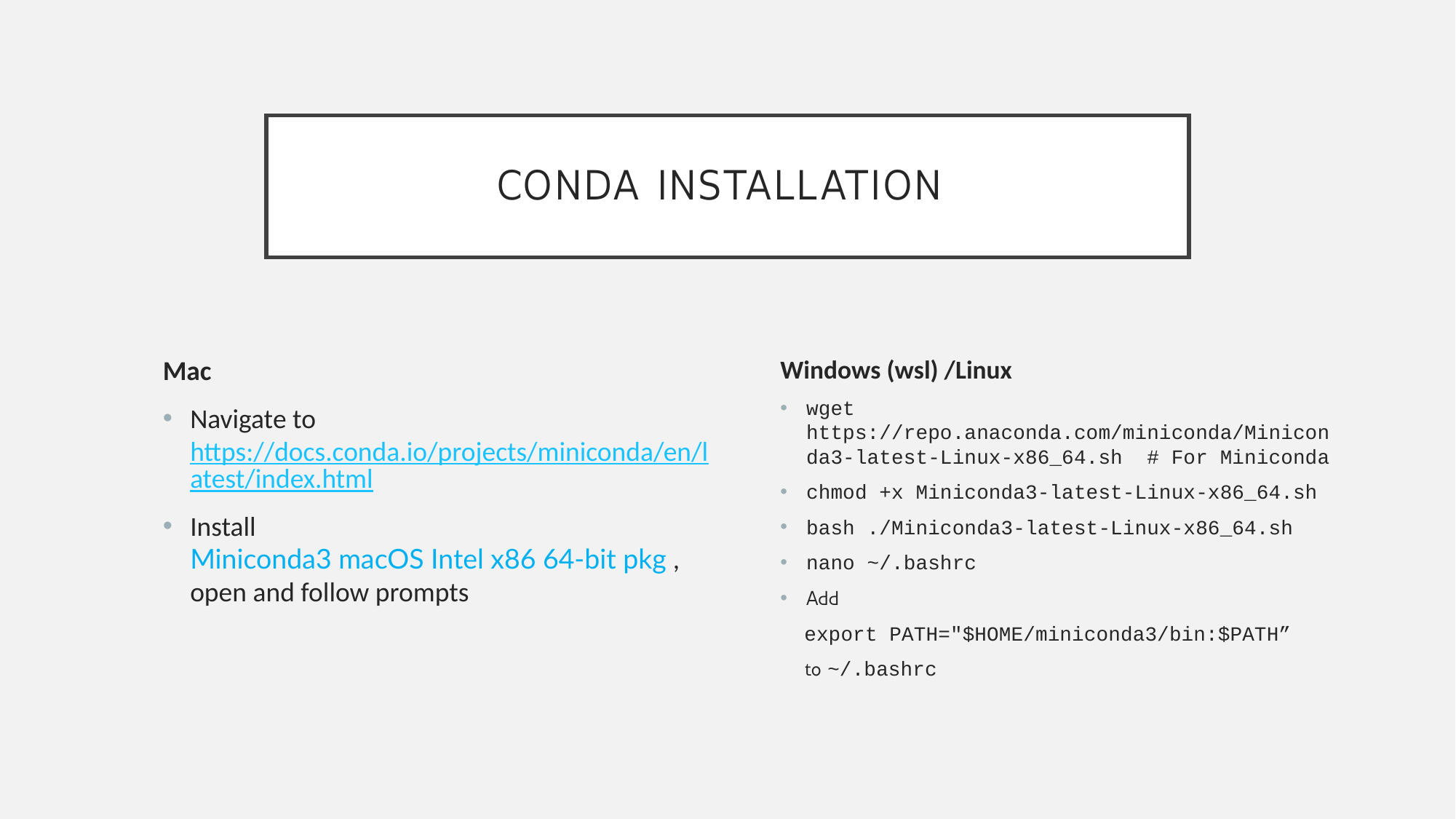

# Conda installation
Mac
Navigate to https://docs.conda.io/projects/miniconda/en/latest/index.html
Install Miniconda3 macOS Intel x86 64-bit pkg , open and follow prompts

Windows (wsl) /Linux
wget https://repo.anaconda.com/miniconda/Miniconda3-latest-Linux-x86_64.sh  # For Miniconda
chmod +x Miniconda3-latest-Linux-x86_64.sh
bash ./Miniconda3-latest-Linux-x86_64.sh
nano ~/.bashrc
Add
    export PATH="$HOME/miniconda3/bin:$PATH”
  to ~/.bashrc